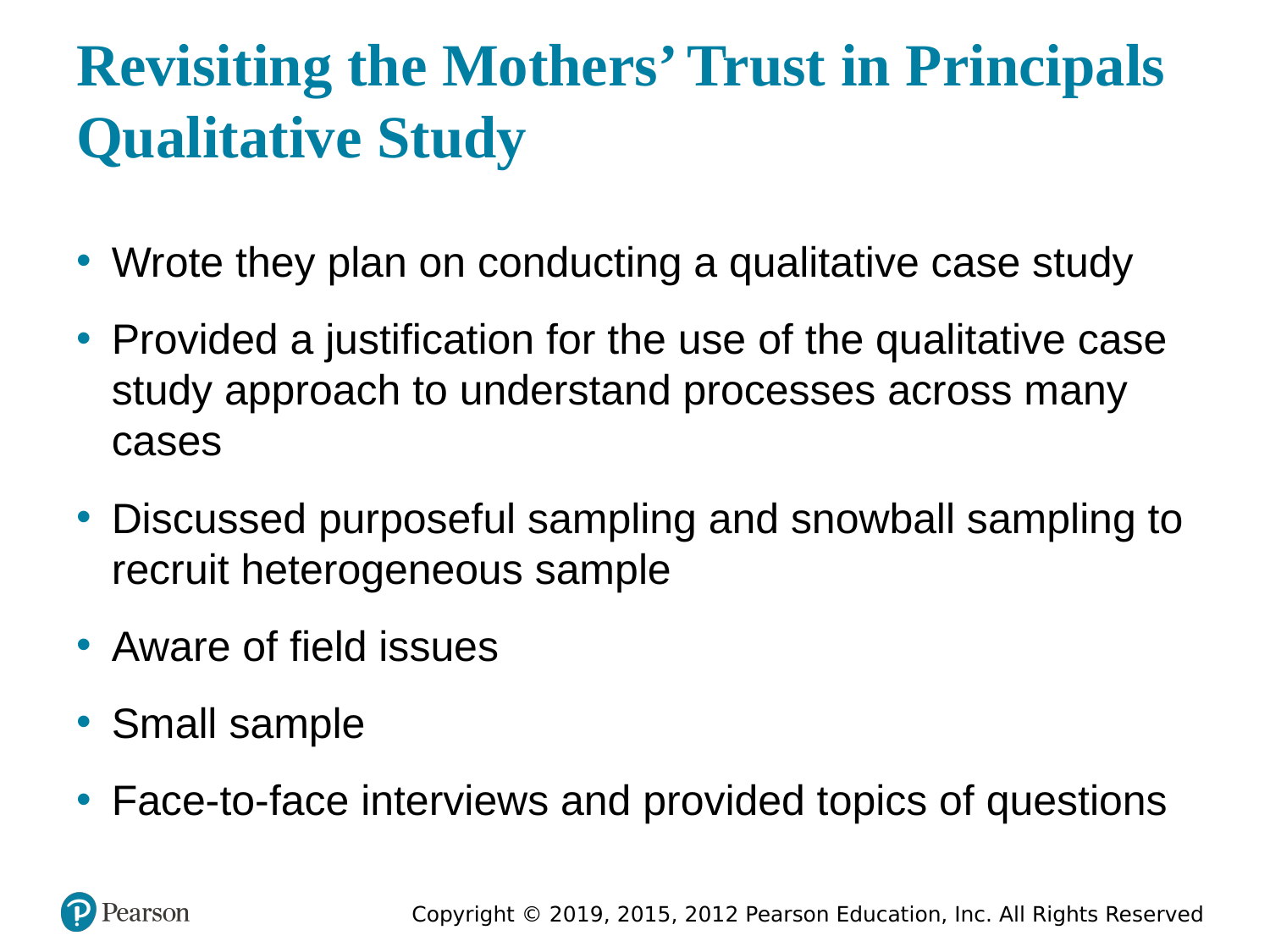

# Revisiting the Mothers’ Trust in Principals Qualitative Study
Wrote they plan on conducting a qualitative case study
Provided a justification for the use of the qualitative case study approach to understand processes across many cases
Discussed purposeful sampling and snowball sampling to recruit heterogeneous sample
Aware of field issues
Small sample
Face-to-face interviews and provided topics of questions